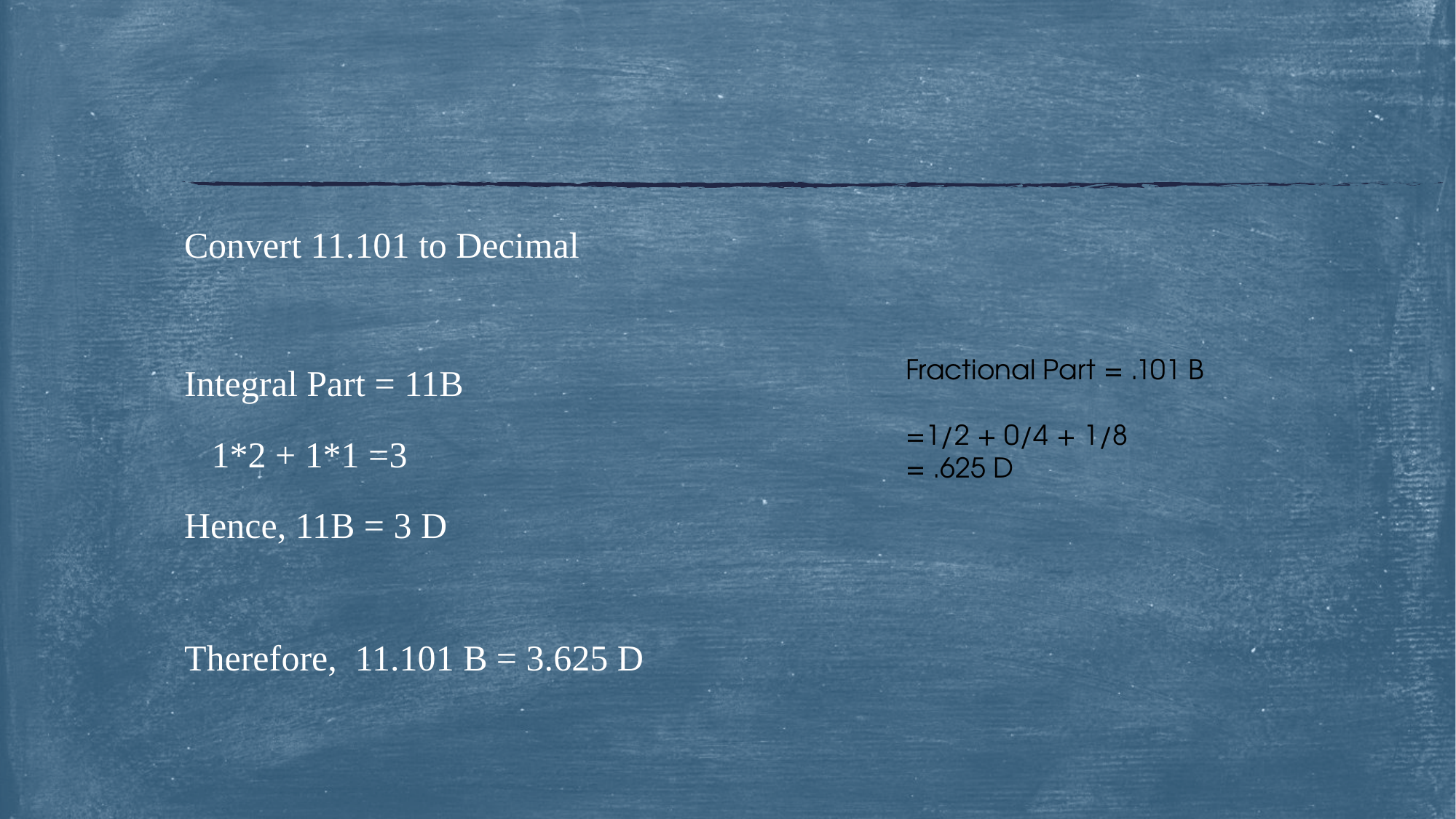

#
Convert 11.101 to Decimal

Integral Part = 11B
   1*2 + 1*1 =3
Hence, 11B = 3 D

Therefore,  11.101 B = 3.625 D

Fractional Part = .101 B

=1/2 + 0/4 + 1/8
= .625 D